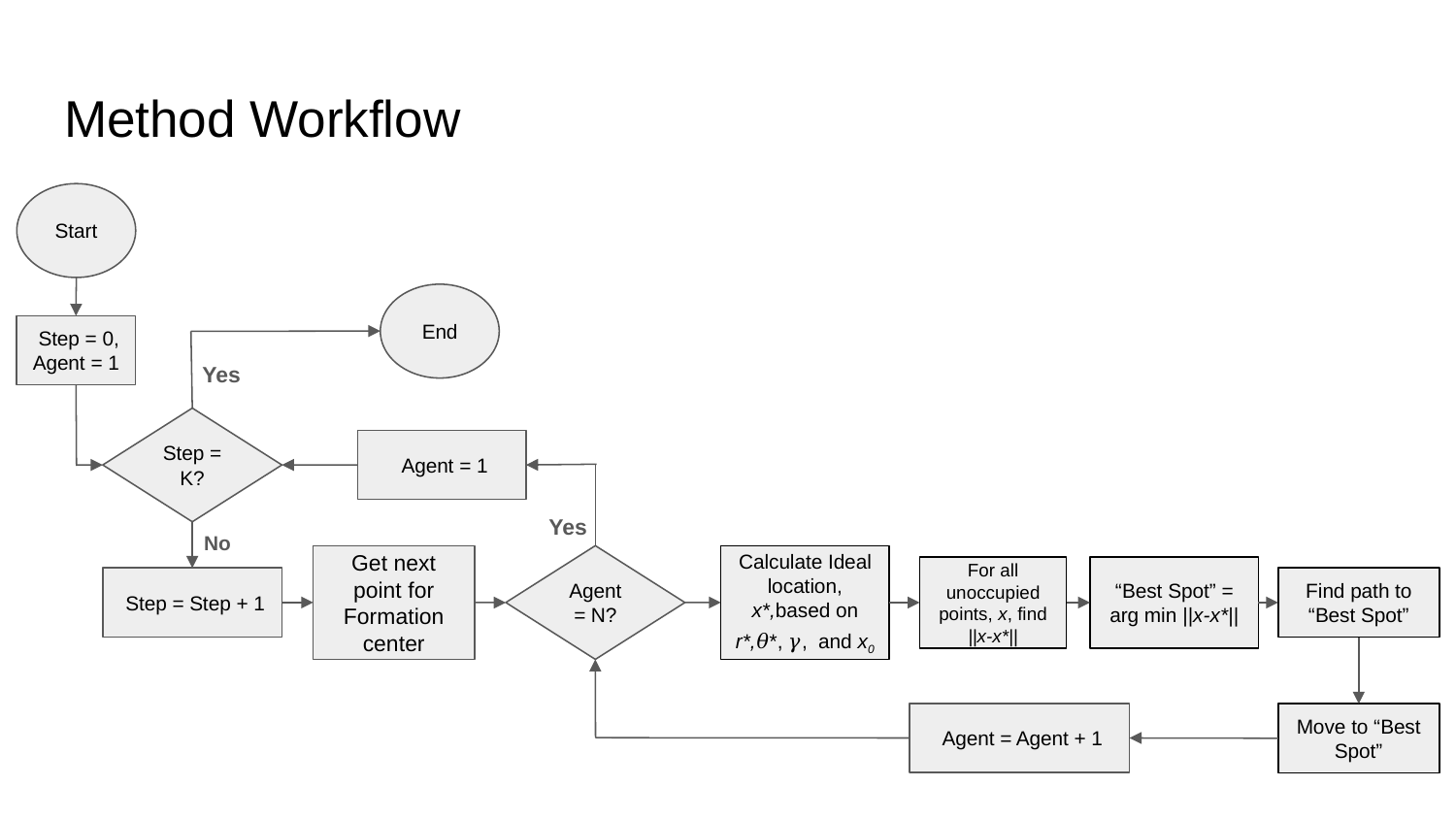

# Method Workflow
Start
End
 Step = 0, Agent = 1
Yes
Step = K?
 Agent = 1
Yes
No
Get next point for Formation center
Agent = N?
Calculate Ideal location, x*,based on r*,𝜃*, 𝛾,  and x0
No
For all unoccupied points, x, find ||x-x*||
“Best Spot” = arg min ||x-x*||
 Step = Step + 1
Find path to “Best Spot”
 Agent = Agent + 1
Move to “Best Spot”